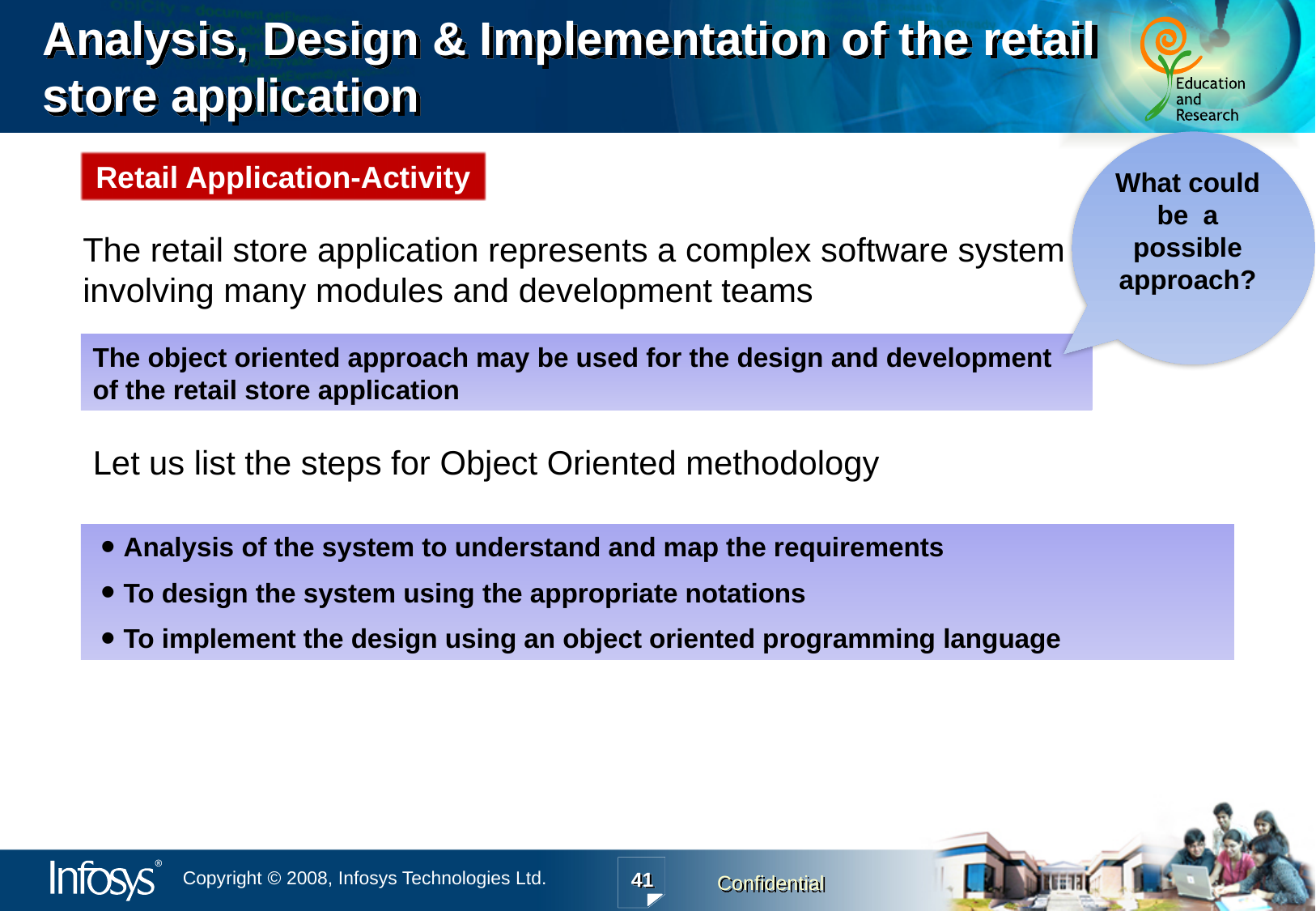

Analysis, Design & Implementation of the retail store application
What could be  a possible approach?
Retail Application-Activity
The retail store application represents a complex software system involving many modules and development teams

The object oriented approach may be used for the design and development of the retail store application
Let us list the steps for Object Oriented methodology
Analysis of the system to understand and map the requirements
To design the system using the appropriate notations
To implement the design using an object oriented programming language
41